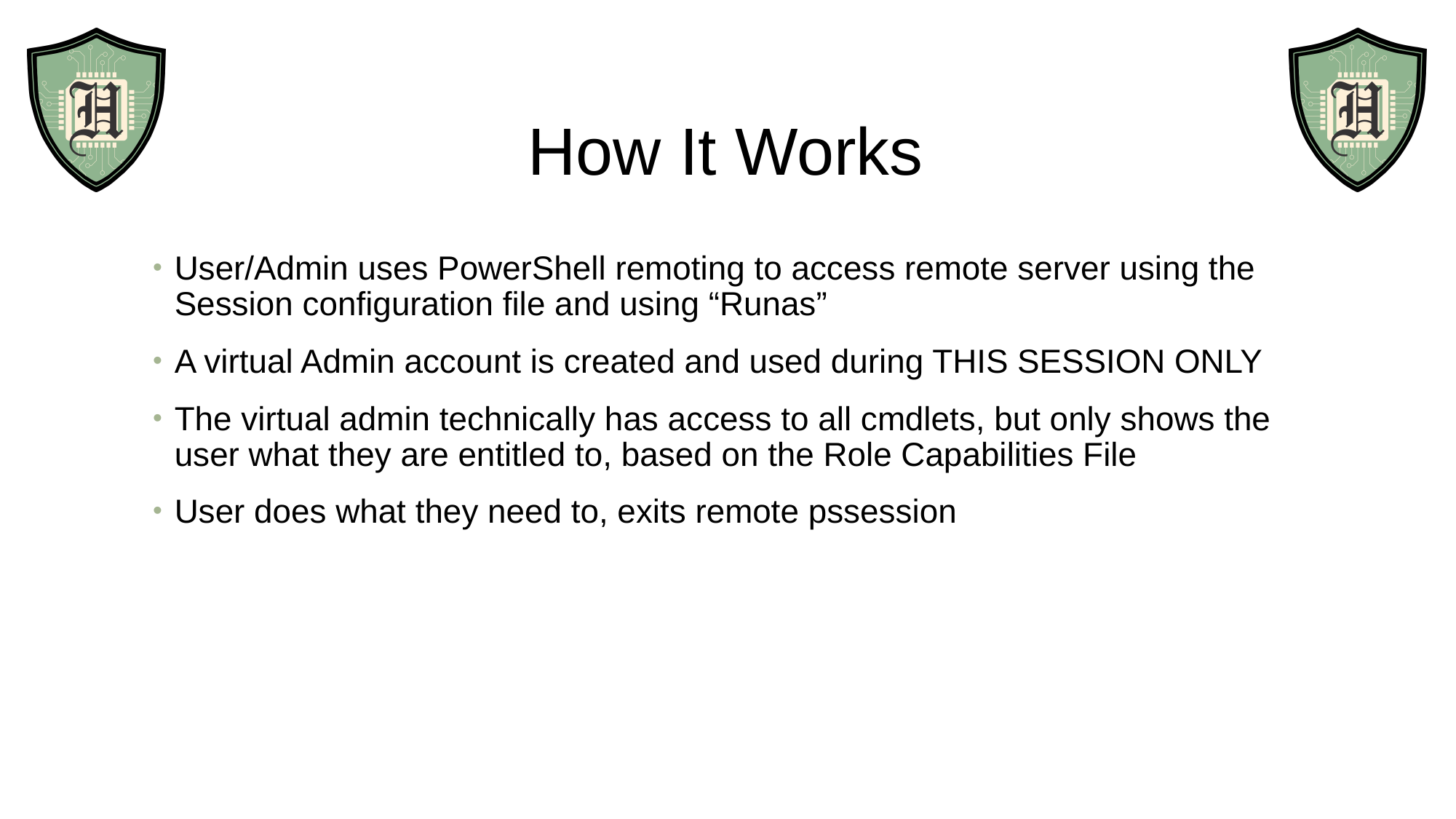

How It Works
User/Admin uses PowerShell remoting to access remote server using the Session configuration file and using “Runas”
A virtual Admin account is created and used during THIS SESSION ONLY
The virtual admin technically has access to all cmdlets, but only shows the user what they are entitled to, based on the Role Capabilities File
User does what they need to, exits remote pssession